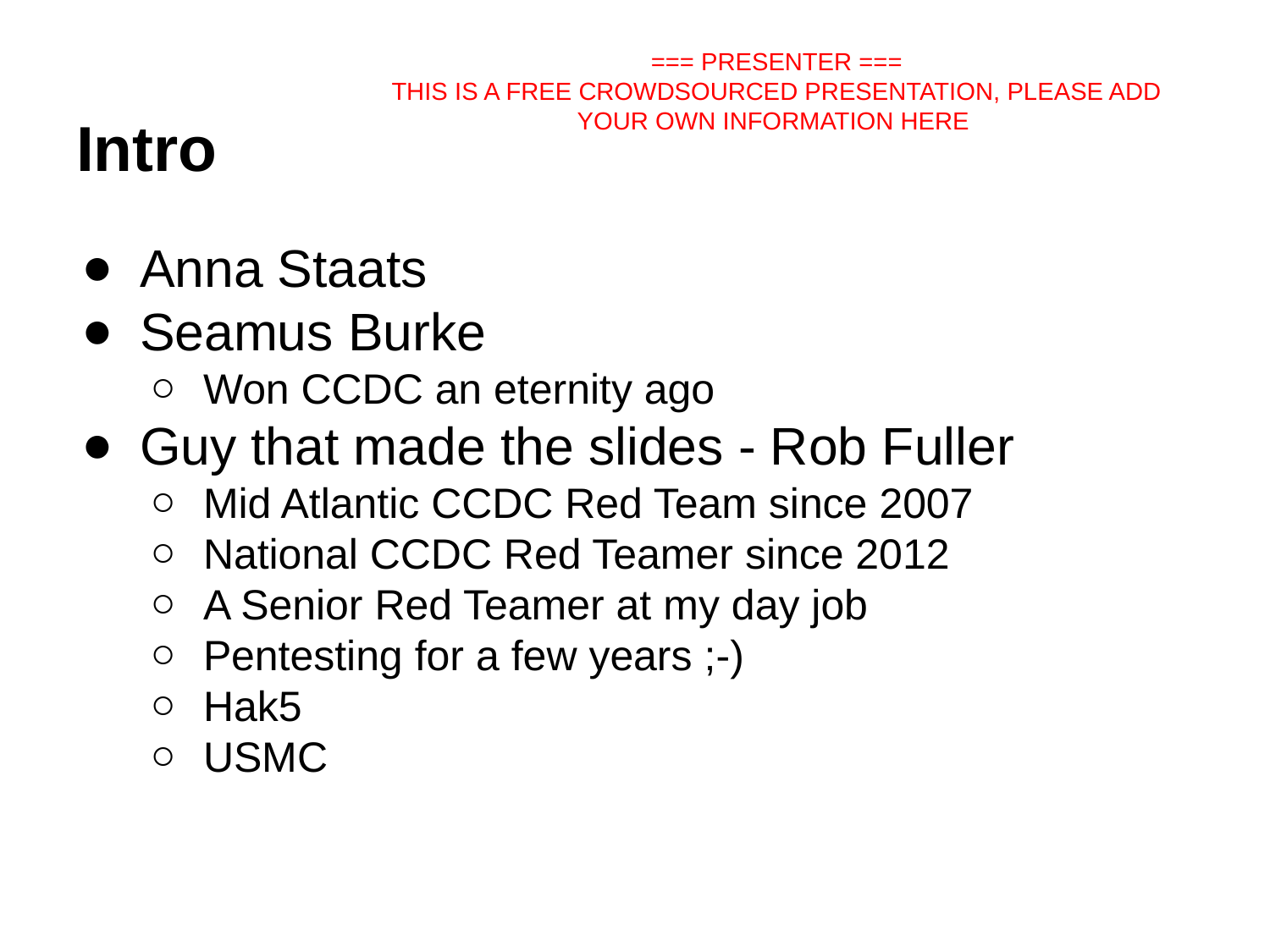

=== PRESENTER ===
 THIS IS A FREE CROWDSOURCED PRESENTATION, PLEASE ADD YOUR OWN INFORMATION HERE
# Intro
Anna Staats
Seamus Burke
Won CCDC an eternity ago
Guy that made the slides - Rob Fuller
Mid Atlantic CCDC Red Team since 2007
National CCDC Red Teamer since 2012
A Senior Red Teamer at my day job
Pentesting for a few years ;-)
Hak5
USMC